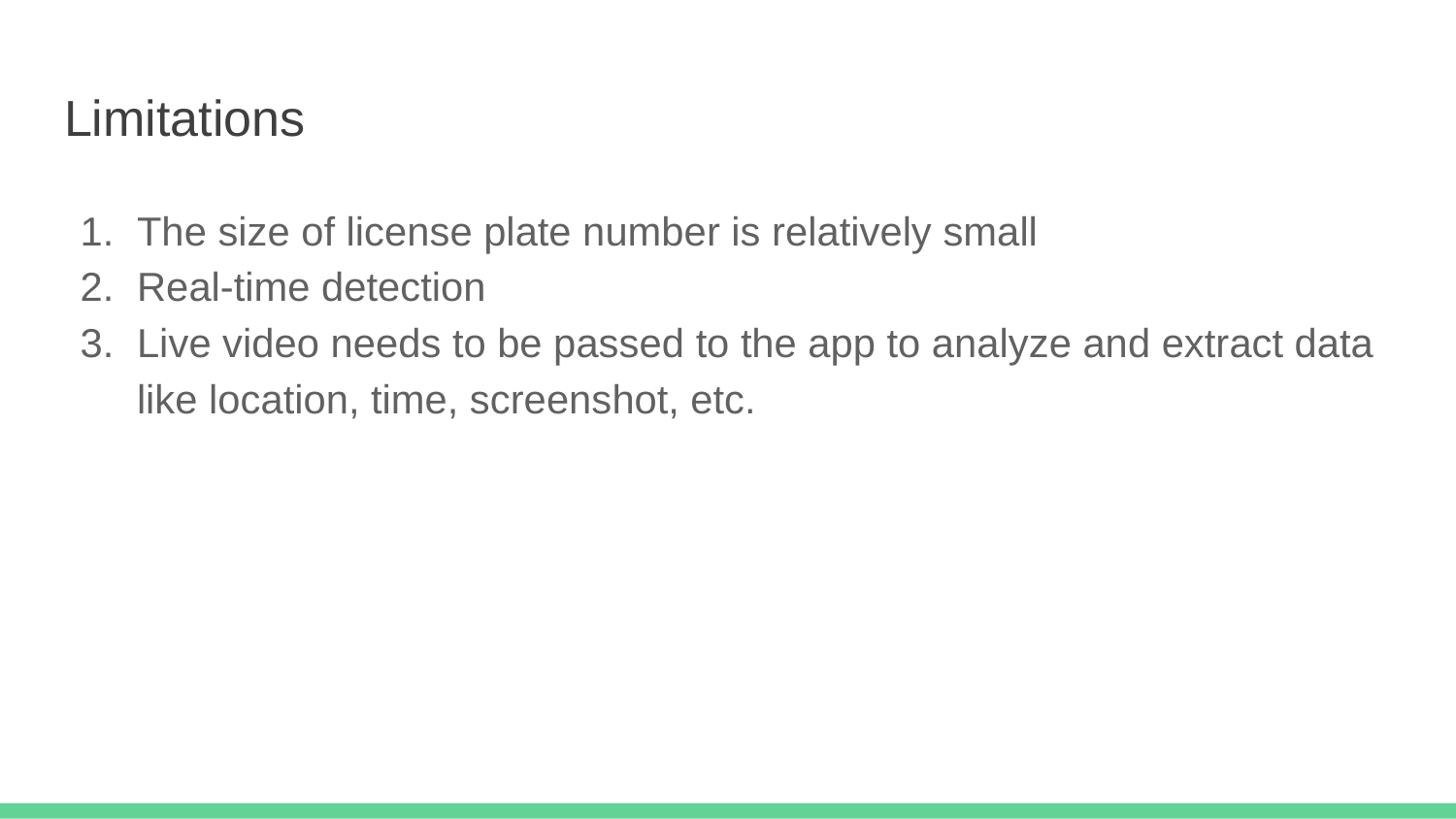

# Limitations
The size of license plate number is relatively small
Real-time detection
Live video needs to be passed to the app to analyze and extract data like location, time, screenshot, etc.